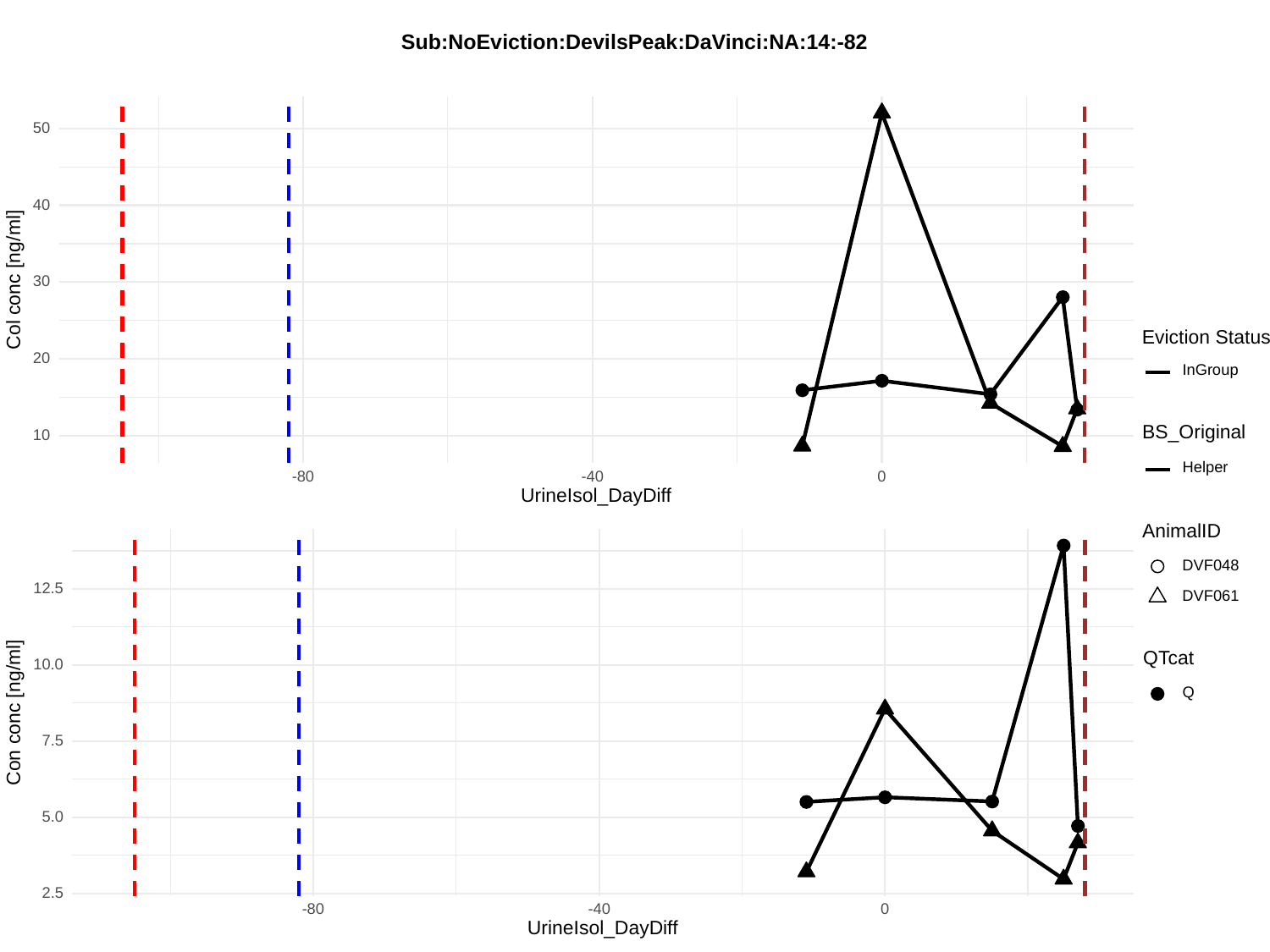

Sub:NoEviction:DevilsPeak:DaVinci:NA:14:-82

50

40

Col conc [ng/ml]
30

Eviction Status
20

InGroup

BS_Original
10

Helper

-80
-40
0
UrineIsol_DayDiff
AnimalID

DVF048
12.5

DVF061

QTcat
10.0

Q

Con conc [ng/ml]

7.5

5.0

2.5

-80
-40
0
UrineIsol_DayDiff